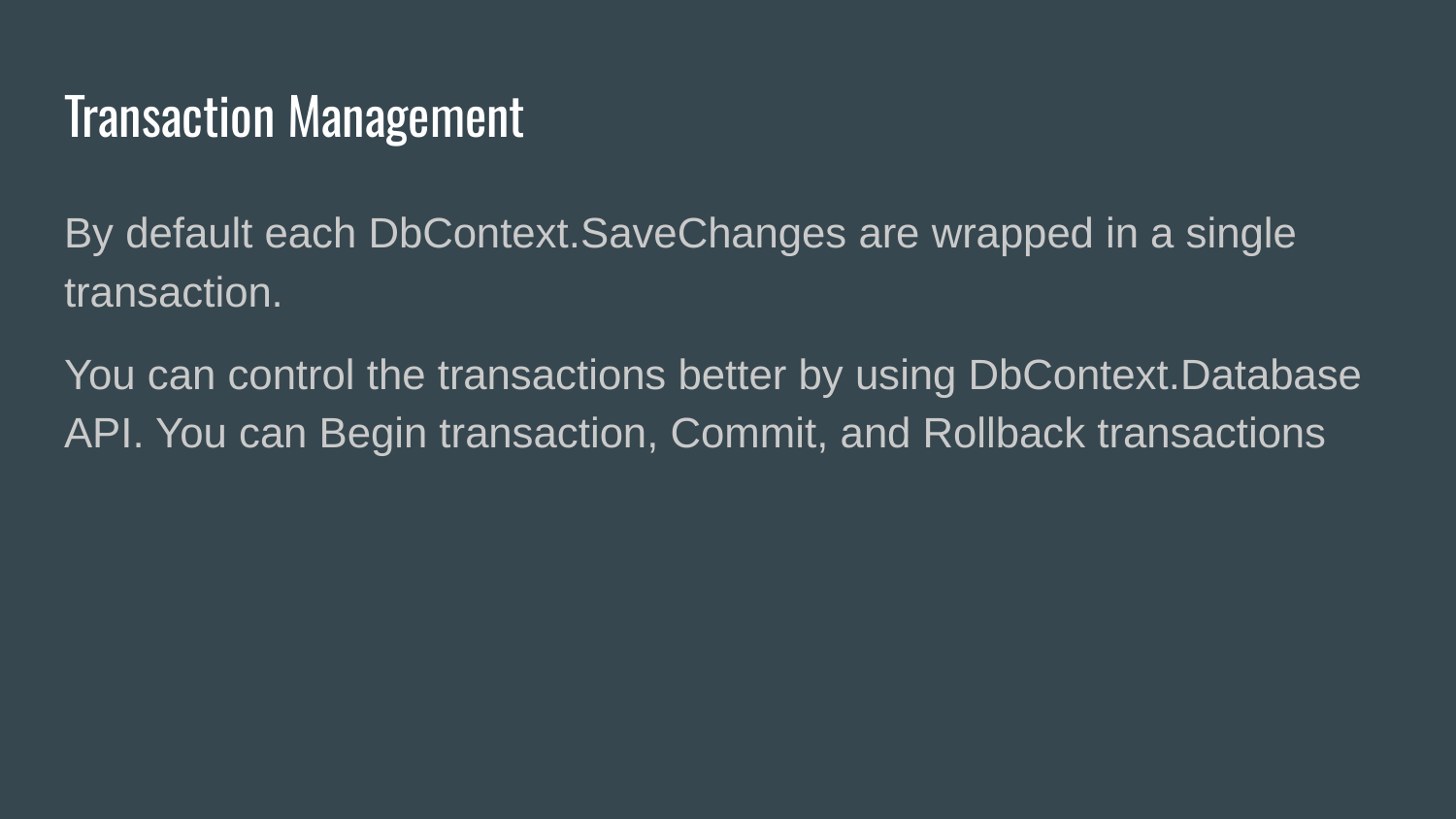

# Transaction Management
By default each DbContext.SaveChanges are wrapped in a single transaction.
You can control the transactions better by using DbContext.Database API. You can Begin transaction, Commit, and Rollback transactions